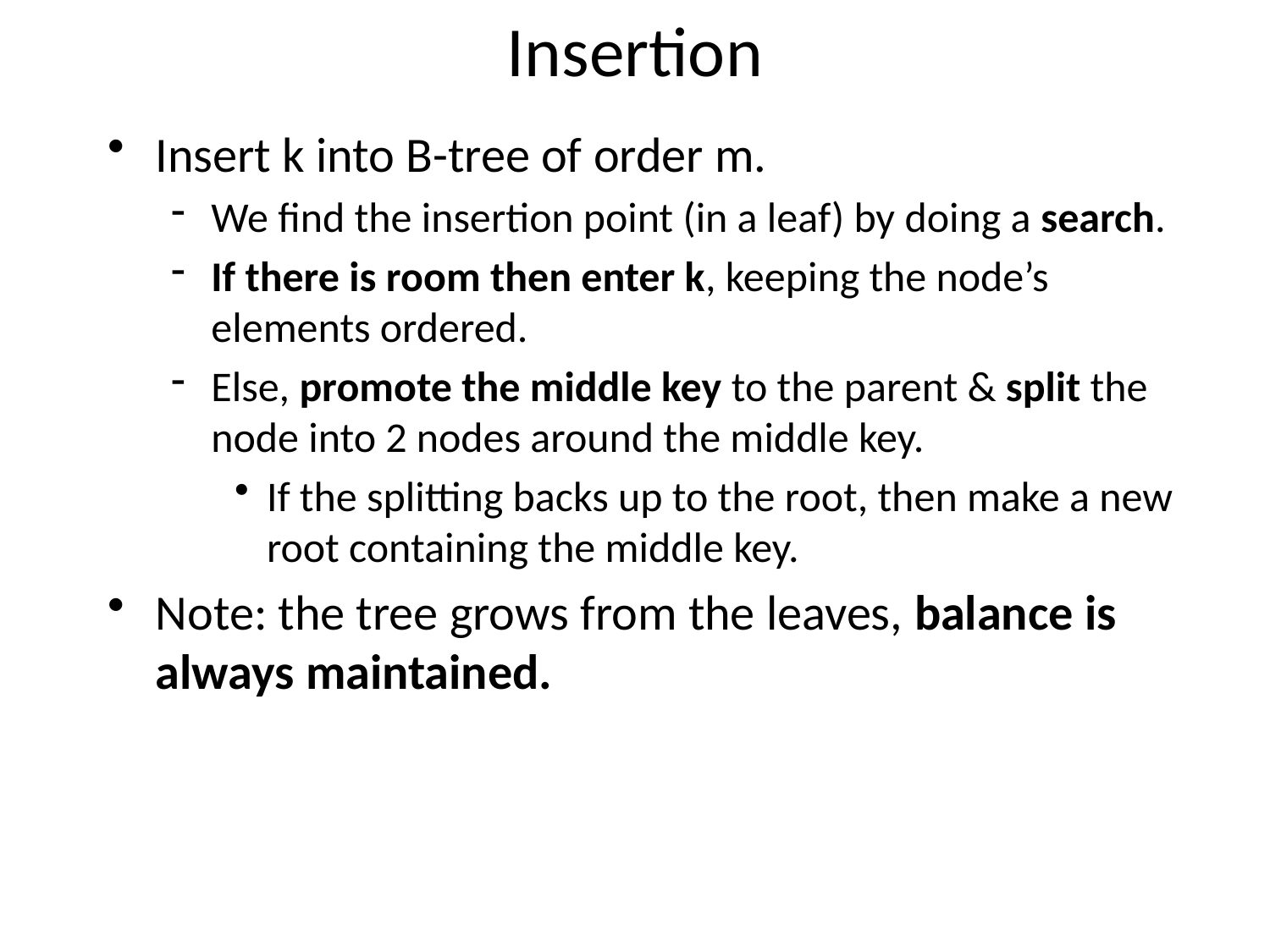

# Insertion
Insert k into B-tree of order m.
We find the insertion point (in a leaf) by doing a search.
If there is room then enter k, keeping the node’s elements ordered.
Else, promote the middle key to the parent & split the node into 2 nodes around the middle key.
If the splitting backs up to the root, then make a new root containing the middle key.
Note: the tree grows from the leaves, balance is always maintained.